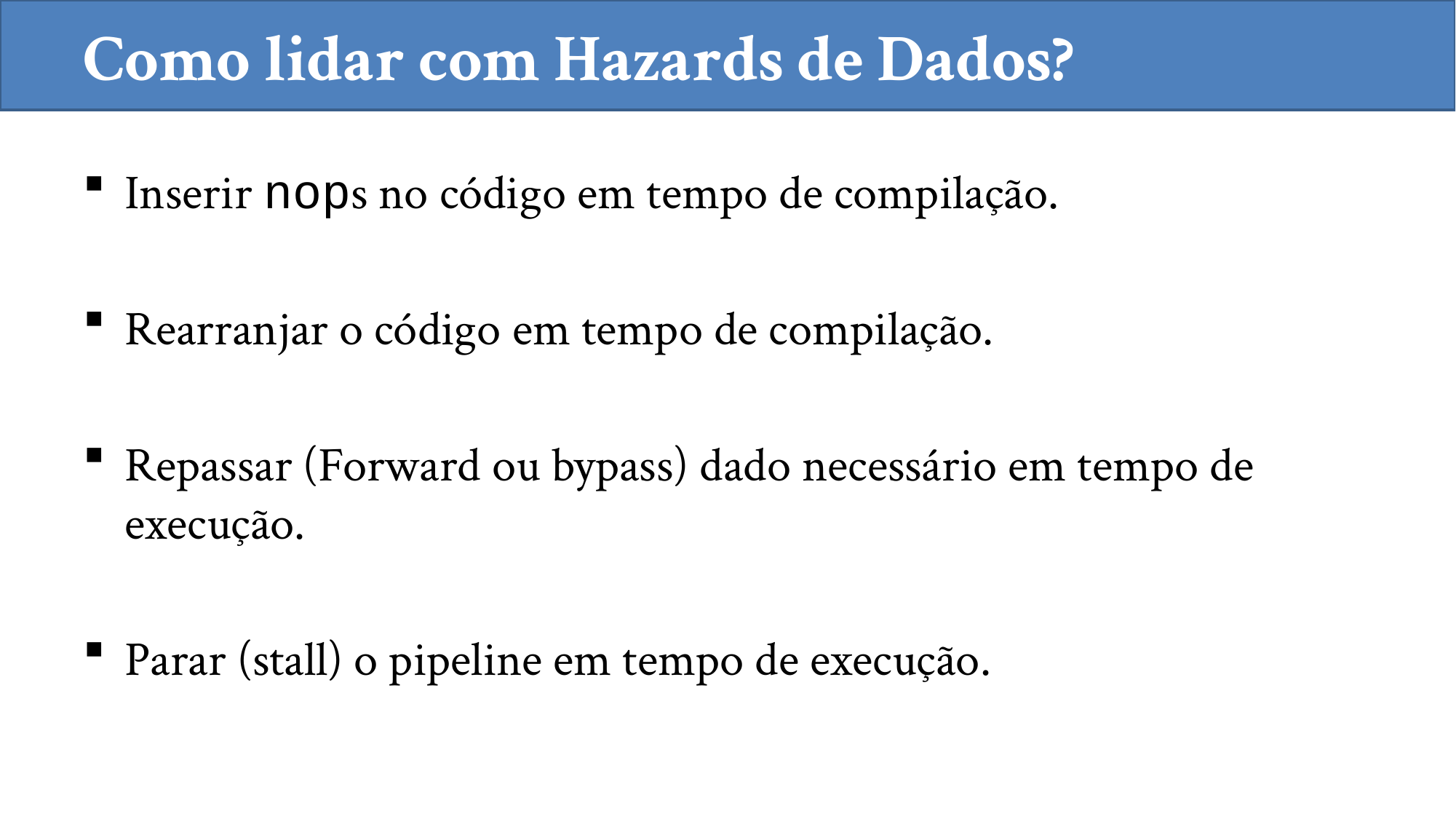

Como lidar com Hazards de Dados?
Inserir nops no código em tempo de compilação.

Rearranjar o código em tempo de compilação.

Repassar (Forward ou bypass) dado necessário em tempo de execução.

Parar (stall) o pipeline em tempo de execução.